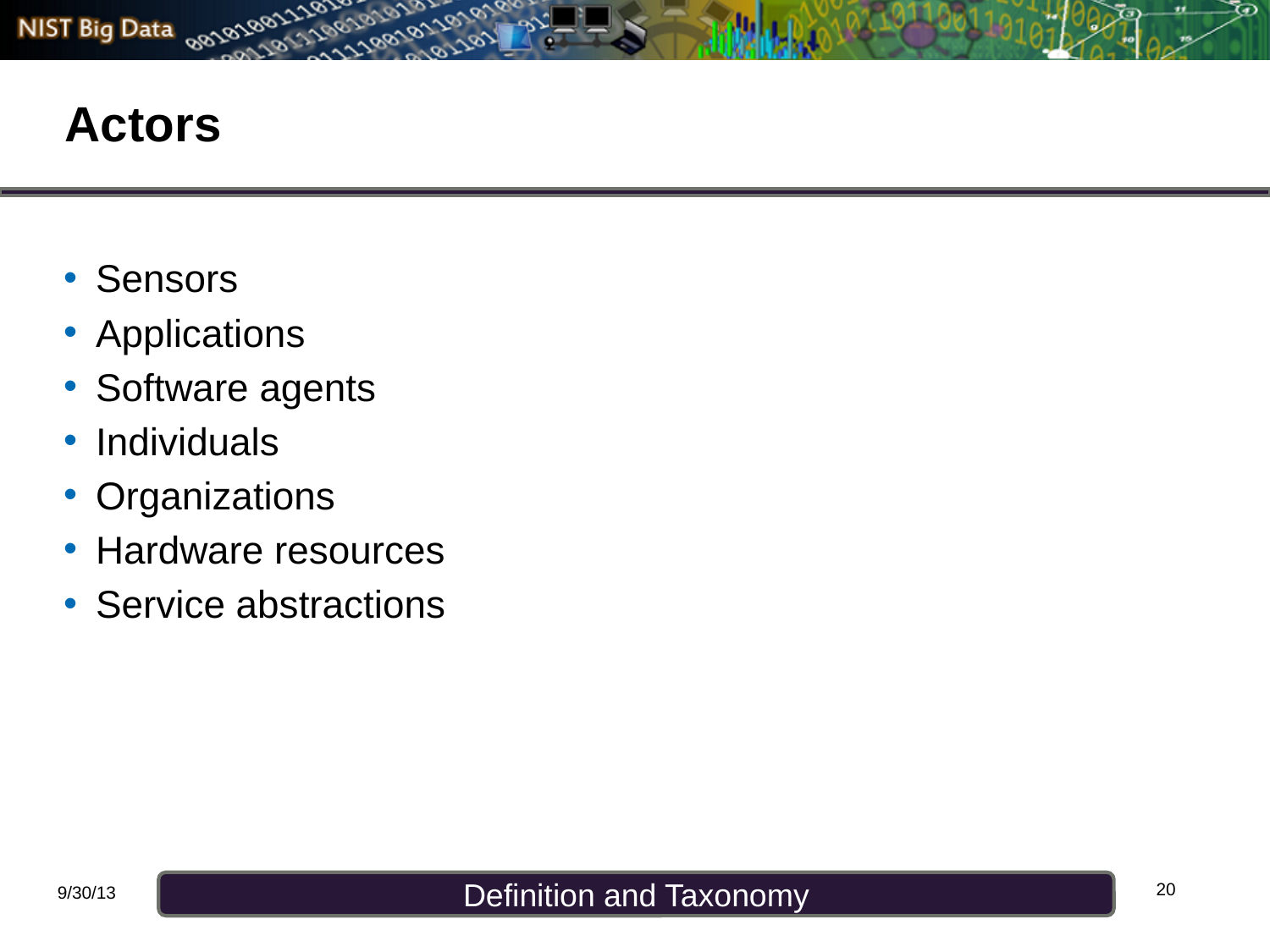

# Actors
Sensors
Applications
Software agents
Individuals
Organizations
Hardware resources
Service abstractions
20